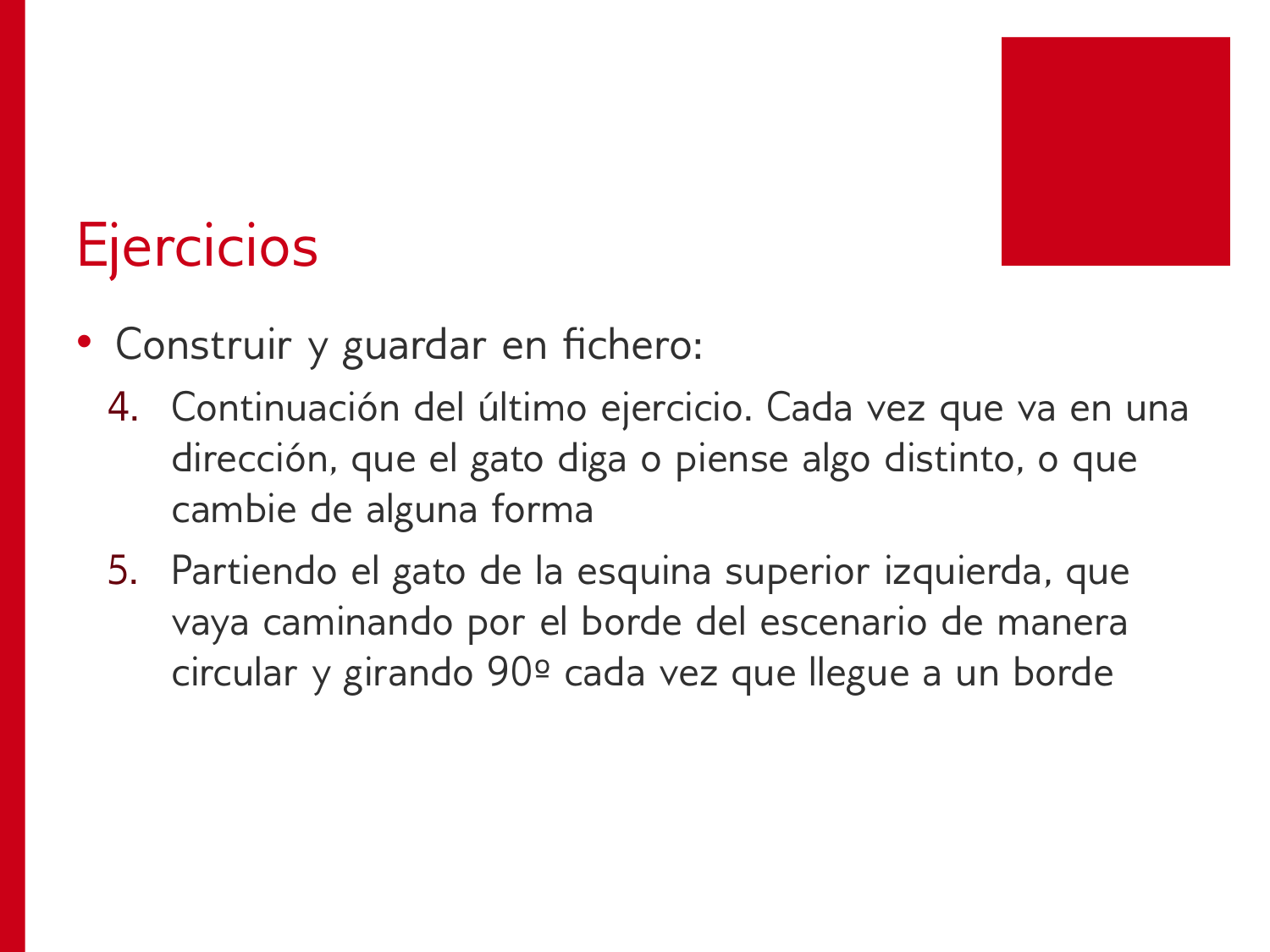

# Ejercicios
Construir y guardar en fichero:
Continuación del último ejercicio. Cada vez que va en una dirección, que el gato diga o piense algo distinto, o que cambie de alguna forma
Partiendo el gato de la esquina superior izquierda, que vaya caminando por el borde del escenario de manera circular y girando 90º cada vez que llegue a un borde